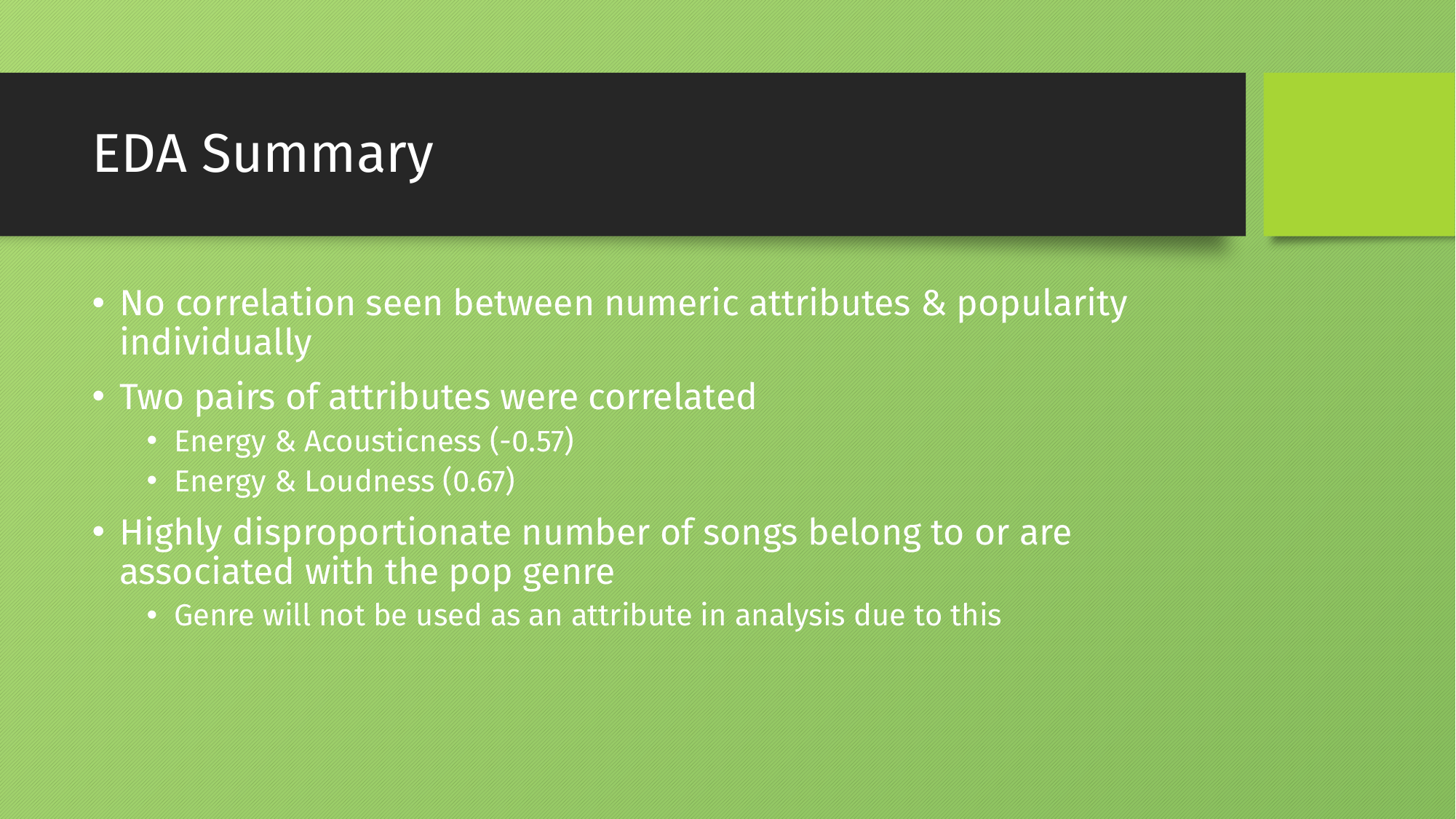

# EDA Summary
No correlation seen between numeric attributes & popularity individually
Two pairs of attributes were correlated
Energy & Acousticness (-0.57)
Energy & Loudness (0.67)
Highly disproportionate number of songs belong to or are associated with the pop genre
Genre will not be used as an attribute in analysis due to this